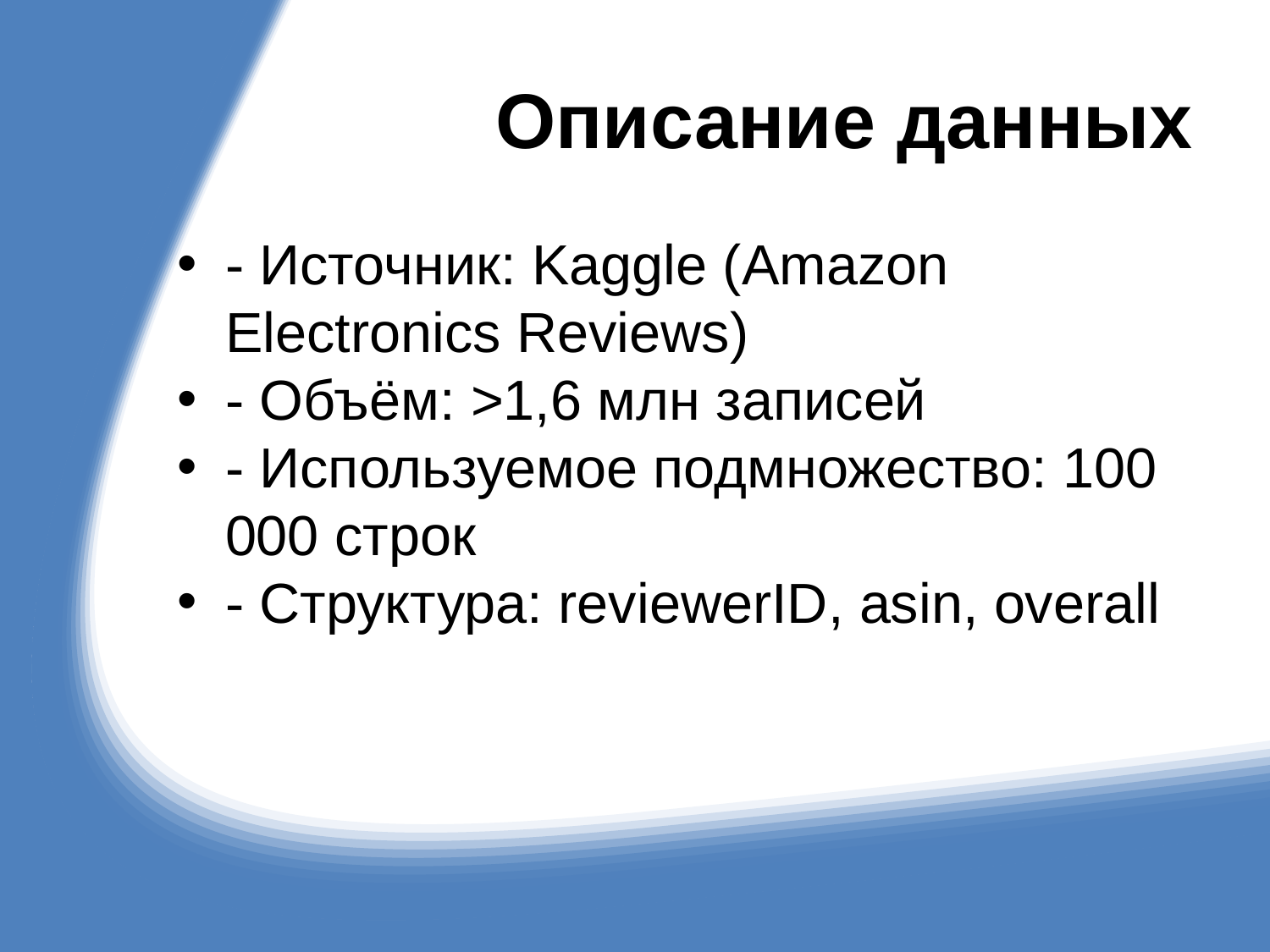

# Описание данных
- Источник: Kaggle (Amazon Electronics Reviews)
- Объём: >1,6 млн записей
- Используемое подмножество: 100 000 строк
- Структура: reviewerID, asin, overall